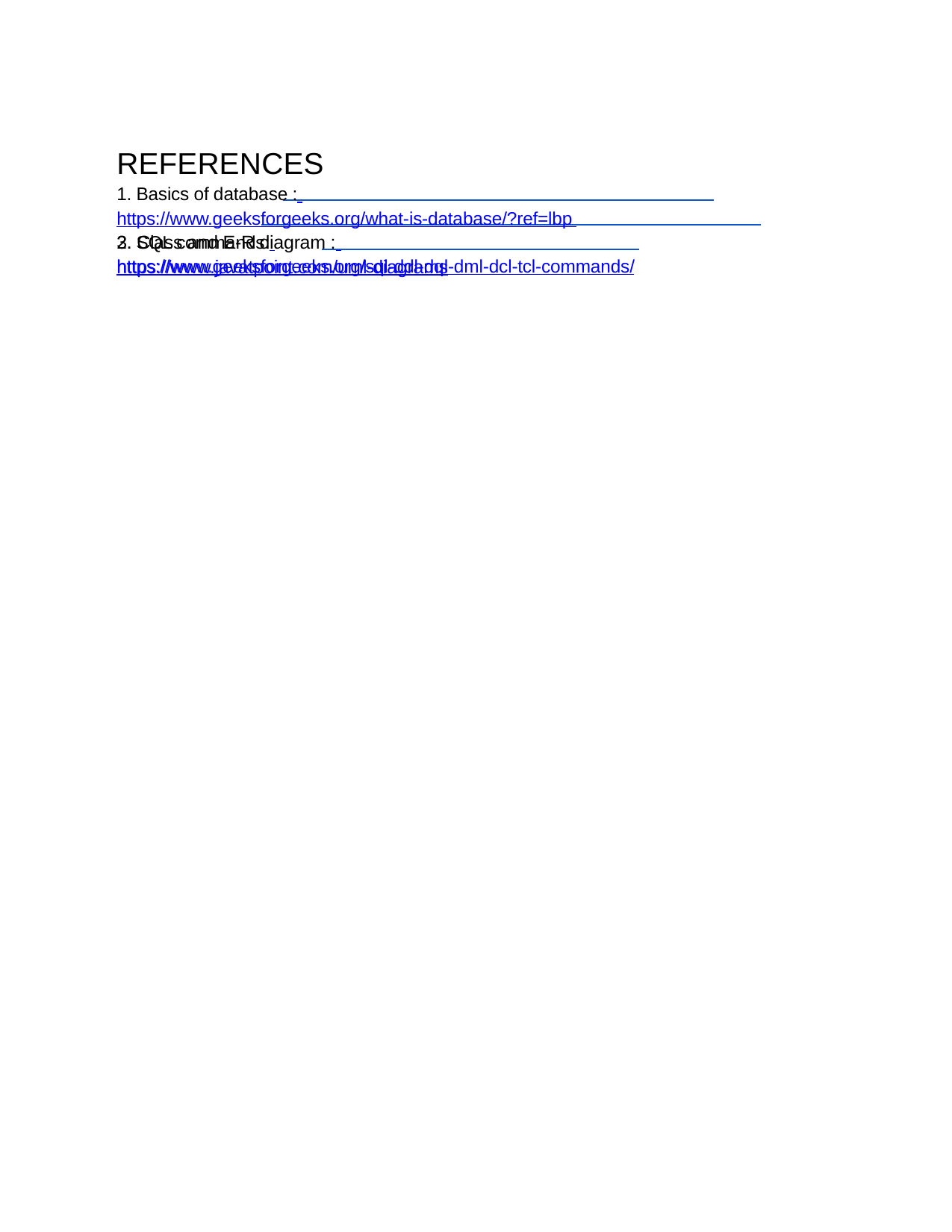

REFERENCES
1. Basics of database : https://www.geeksforgeeks.org/what-is-database/?ref=lbp
2. SQL commands: https://www.geeksforgeeks.org/sql-ddl-dql-dml-dcl-tcl-commands/

3. Class and E-R diagram : https://www.javatpoint.com/uml-diagrams